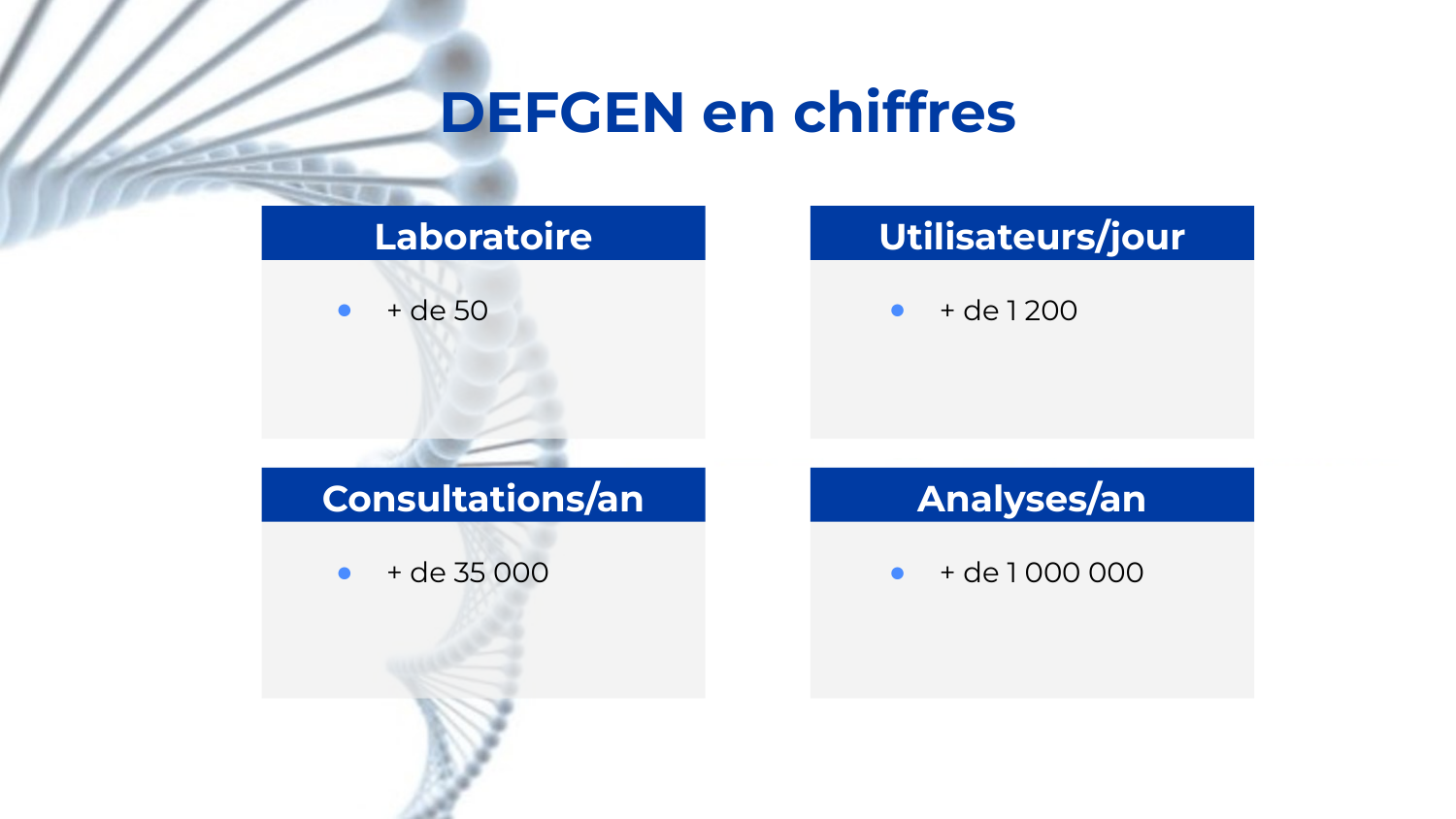

# DEFGEN en chiffres
Laboratoire
Utilisateurs/jour

+ de 50
+ de 1 200
Inteal

Consultations/an
Analyses/an

+ de 35 000
+ de 1 000 000
External